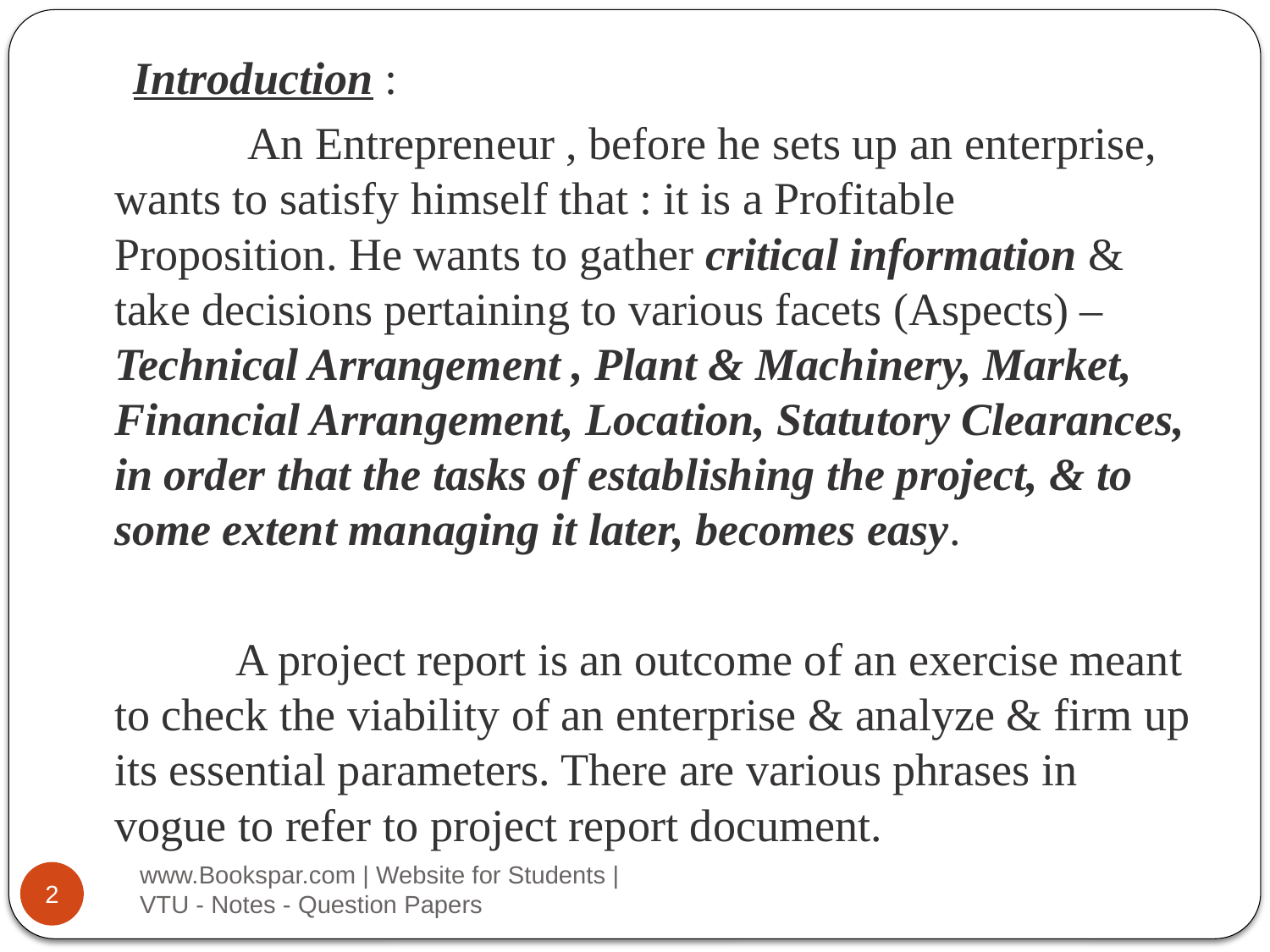

Introduction :
               An Entrepreneur , before he sets up an enterprise, wants to satisfy himself that : it is a Profitable  Proposition. He wants to gather critical information & take decisions pertaining to various facets (Aspects) – Technical Arrangement , Plant & Machinery, Market, Financial Arrangement, Location, Statutory Clearances, in order that the tasks of establishing the project, & to some extent managing it later, becomes easy.

              A project report is an outcome of an exercise meant to check the viability of an enterprise & analyze & firm up its essential parameters. There are various phrases in vogue to refer to project report document.
www.Bookspar.com | Website for Students | VTU - Notes - Question Papers
2